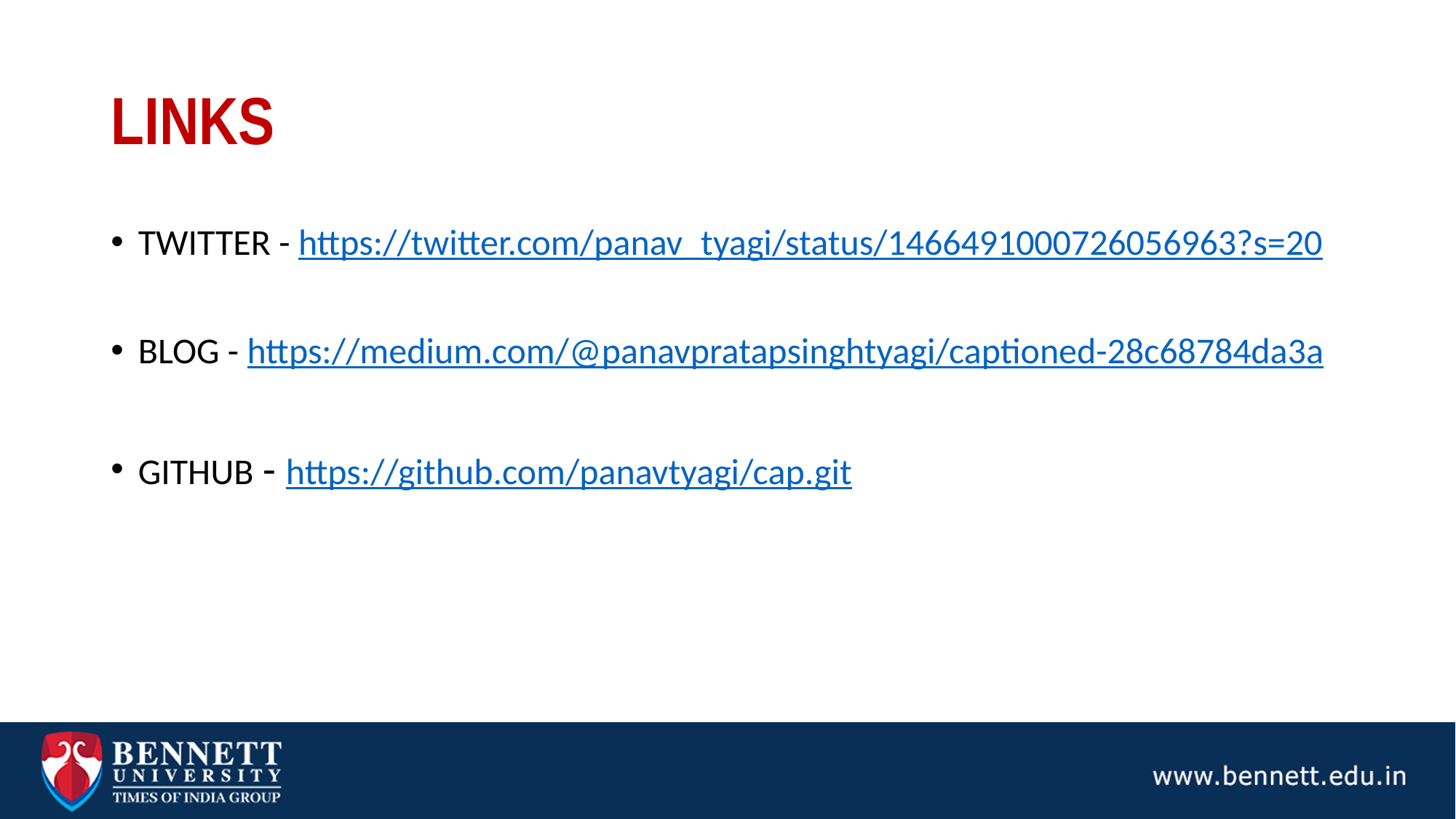

# LINKS
TWITTER - https://twitter.com/panav_tyagi/status/1466491000726056963?s=20

BLOG - https://medium.com/@panavpratapsinghtyagi/captioned-28c68784da3a

GITHUB - https://github.com/panavtyagi/cap.git